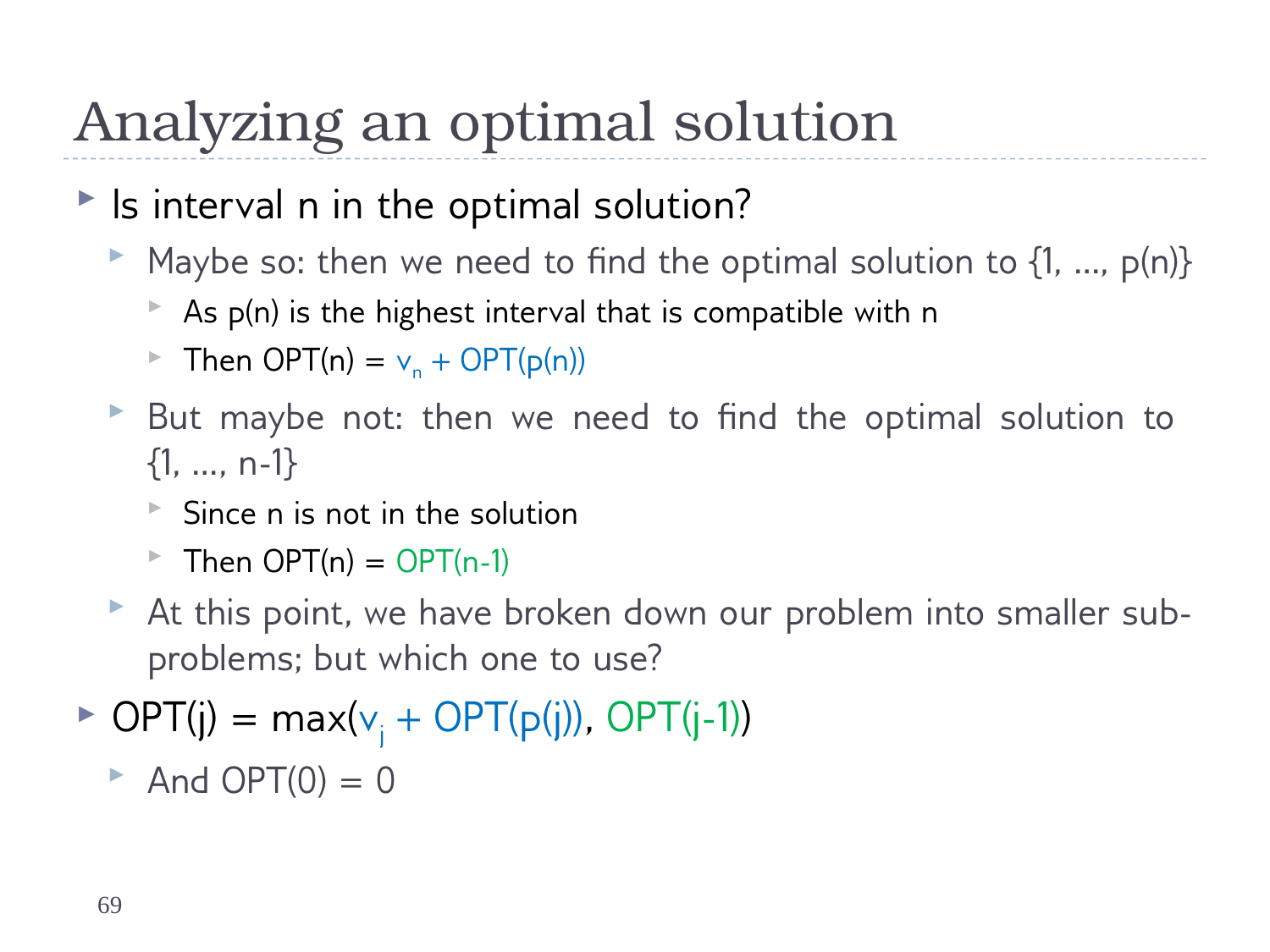

# Analyzing an optimal solution
Is interval n in the optimal solution?
Maybe so: then we need to find the optimal solution to {1, …, p(n)}
As p(n) is the highest interval that is compatible with n
Then OPT(n) = vn + OPT(p(n))
But maybe not: then we need to find the optimal solution to
{1, …, n-1}
Since n is not in the solution
Then OPT(n) = OPT(n-1)
At this point, we have broken down our problem into smaller sub-problems; but which one to use?
OPT(j) = max(vj + OPT(p(j)), OPT(j-1))
And OPT(0) = 0
69